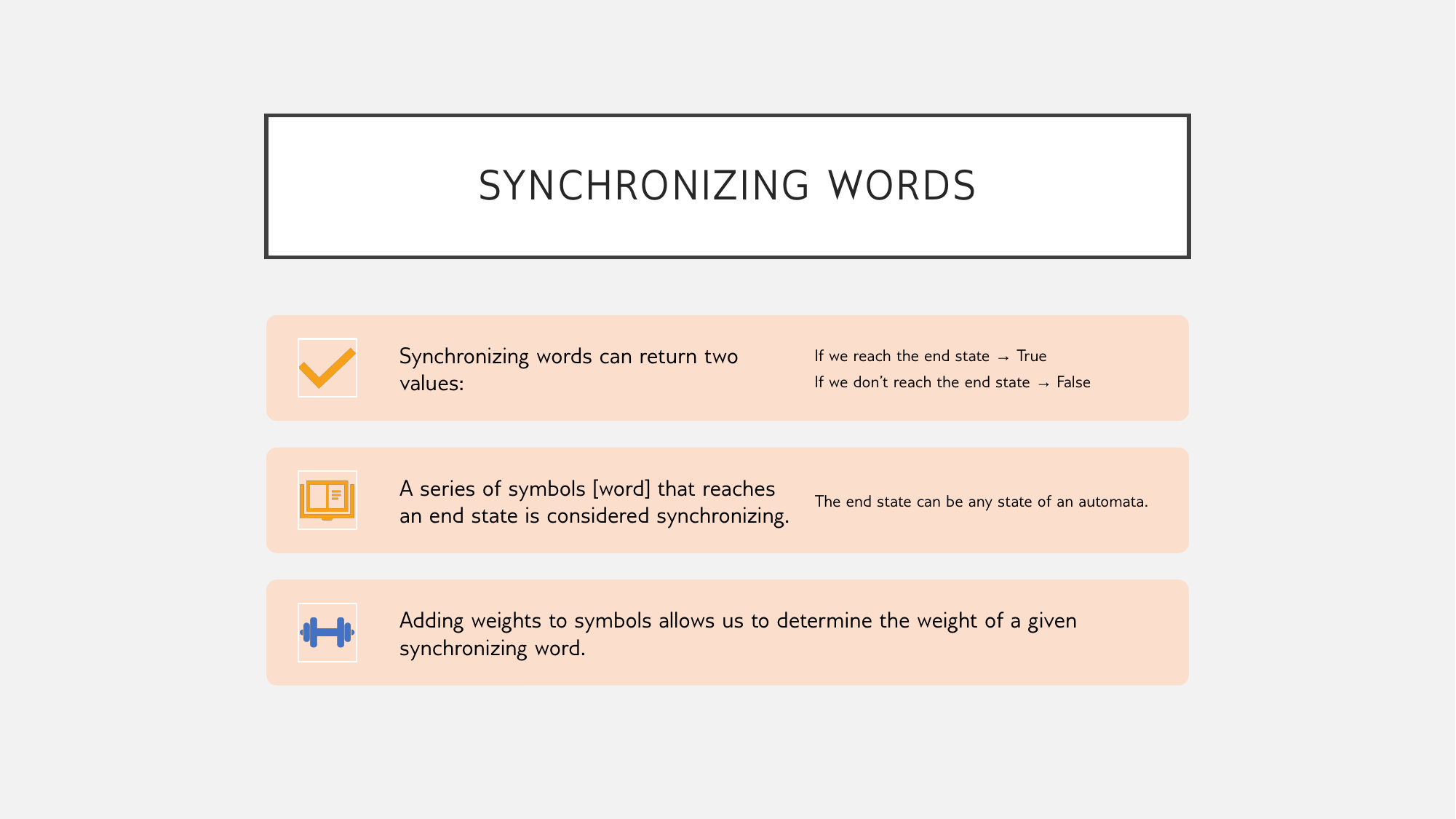

# Synchronizing words
Synchronizing words can return two values:
If we reach the end state → True
If we don’t reach the end state → False
A series of symbols [word] that reaches an end state is considered synchronizing.
The end state can be any state of an automata.
Adding weights to symbols allows us to determine the weight of a given synchronizing word.